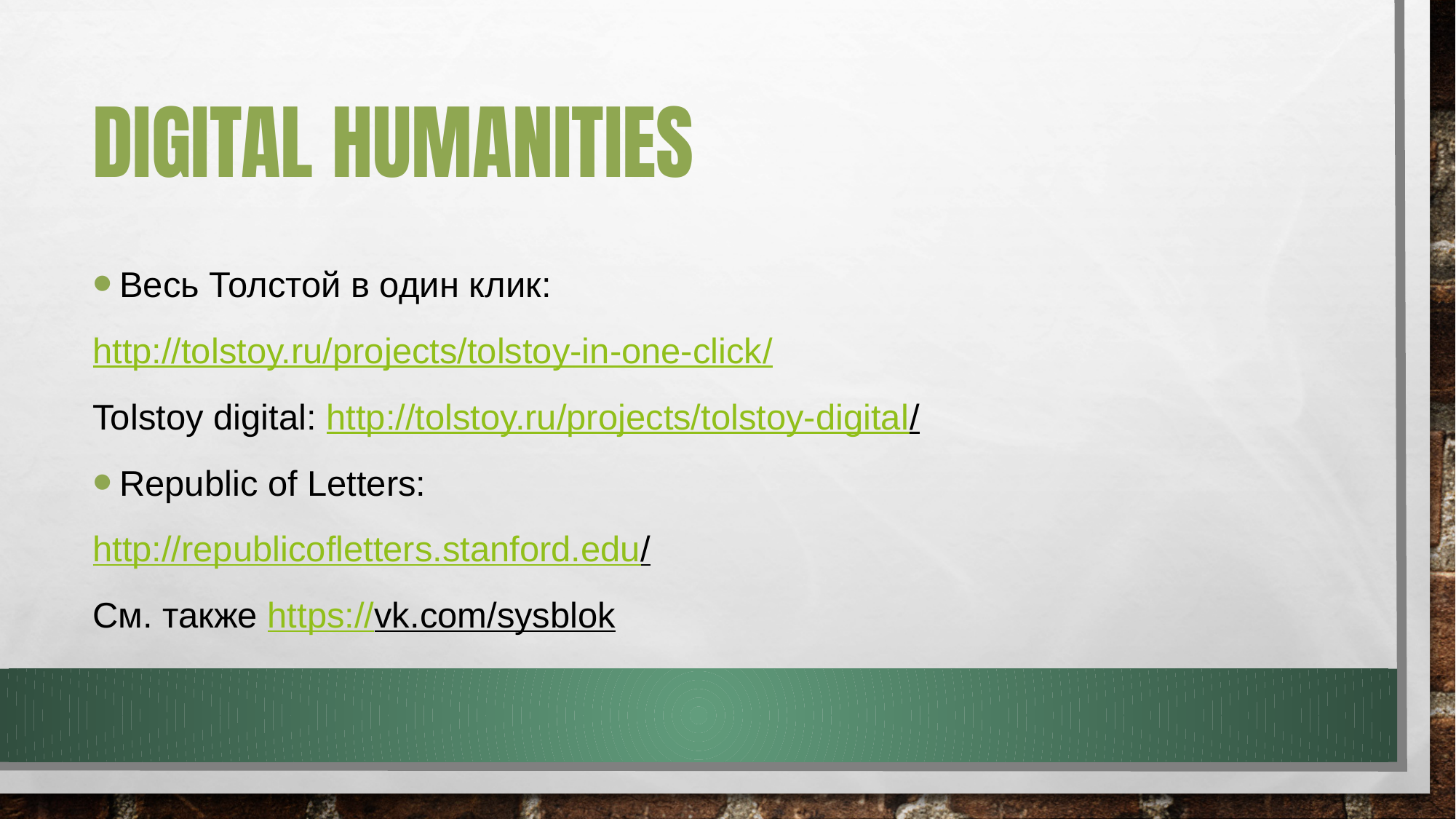

# Digital humanities
Весь Толстой в один клик:
http://tolstoy.ru/projects/tolstoy-in-one-click/
Tolstoy digital: http://tolstoy.ru/projects/tolstoy-digital/
Republic of Letters:
http://republicofletters.stanford.edu/
См. также https://vk.com/sysblok